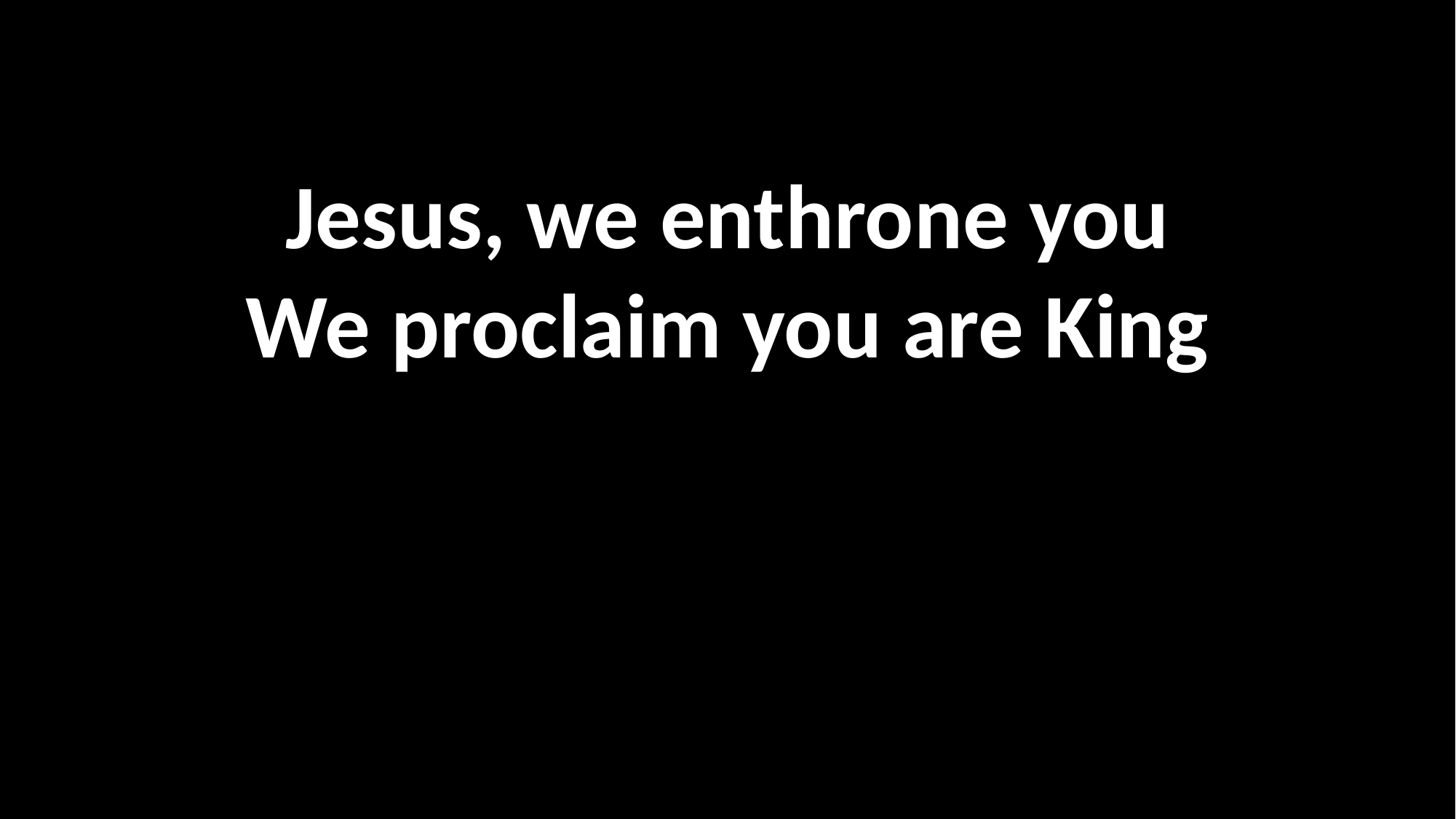

Jesus, we enthrone you
We proclaim you are King